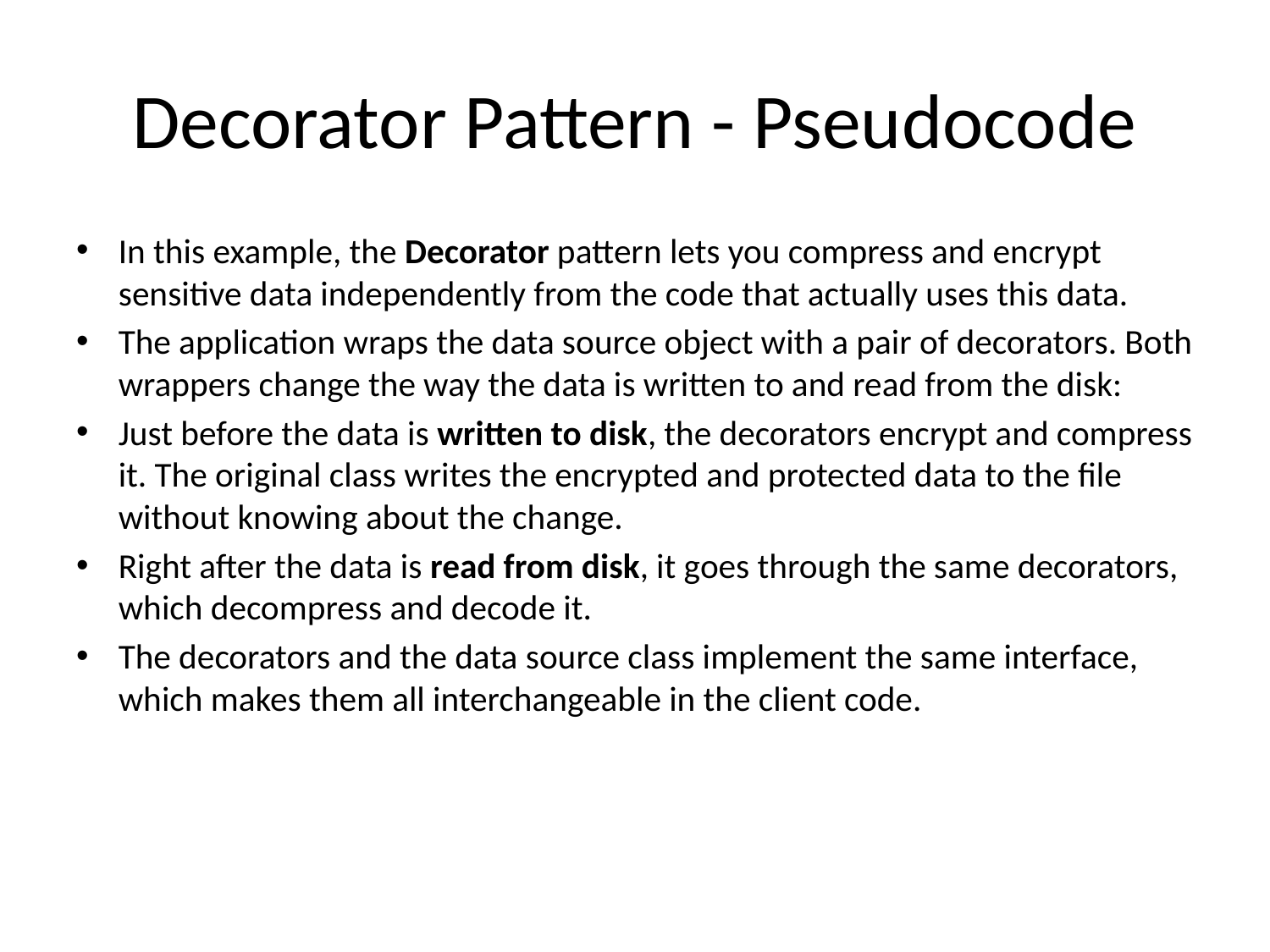

# Decorator Pattern - Pseudocode
In this example, the Decorator pattern lets you compress and encrypt sensitive data independently from the code that actually uses this data.
The application wraps the data source object with a pair of decorators. Both wrappers change the way the data is written to and read from the disk:
Just before the data is written to disk, the decorators encrypt and compress it. The original class writes the encrypted and protected data to the file without knowing about the change.
Right after the data is read from disk, it goes through the same decorators, which decompress and decode it.
The decorators and the data source class implement the same interface, which makes them all interchangeable in the client code.